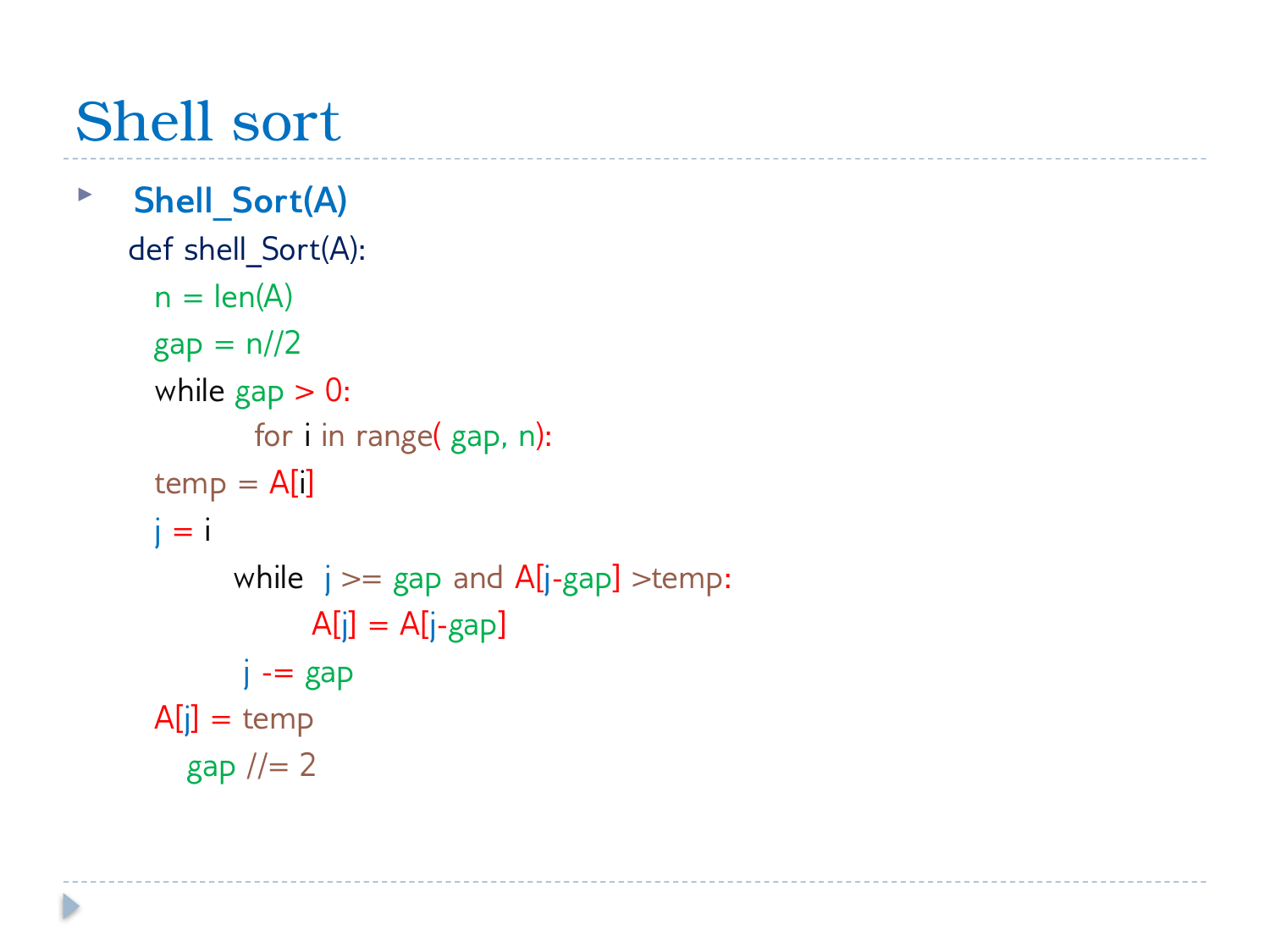

# Shell sort
  Shell_Sort(A)
      def shell_Sort(A):
  	n = len(A)
    	gap = n//2
   	while gap > 0:
       for i in range( gap, n):
  		temp = A[i]
  		j = i
            	while  j >= gap and A[j-gap] >temp:
                		A[j] = A[j-gap]
               		 j -= gap
   		A[j] = temp
           gap //= 2